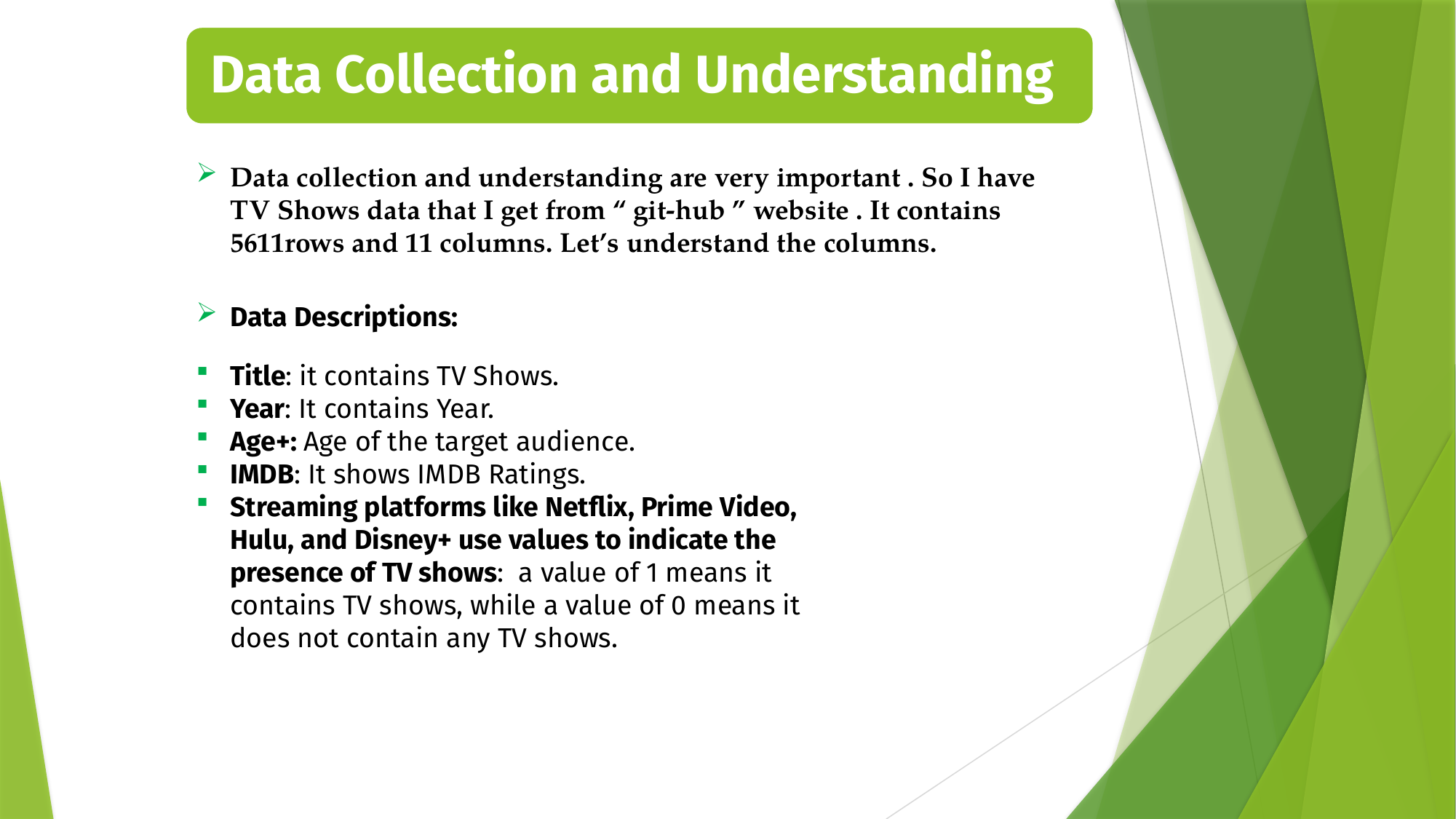

Data Collection and Understanding
Data collection and understanding are very important . So I have TV Shows data that I get from “ git-hub ” website . It contains 5611rows and 11 columns. Let’s understand the columns.

Data Descriptions:
Title: it contains TV Shows.
Year: It contains Year.
Age+: Age of the target audience.
IMDB: It shows IMDB Ratings.
Streaming platforms like Netflix, Prime Video, Hulu, and Disney+ use values to indicate the presence of TV shows:  a value of 1 means it contains TV shows, while a value of 0 means it does not contain any TV shows.